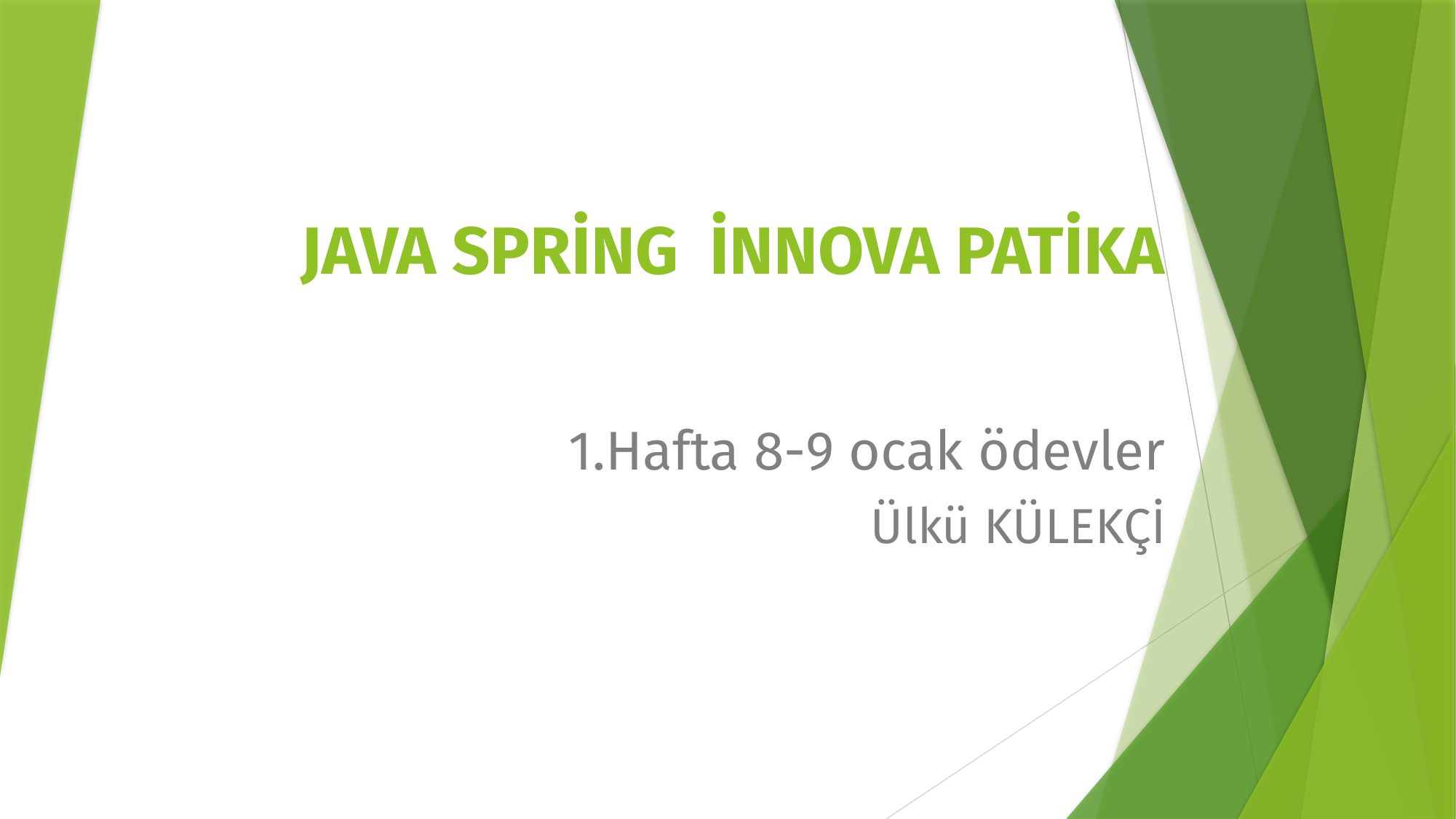

# JAVA SPRİNG  İNNOVA PATİKA
1.Hafta 8-9 ocak ödevler
Ülkü KÜLEKÇİ